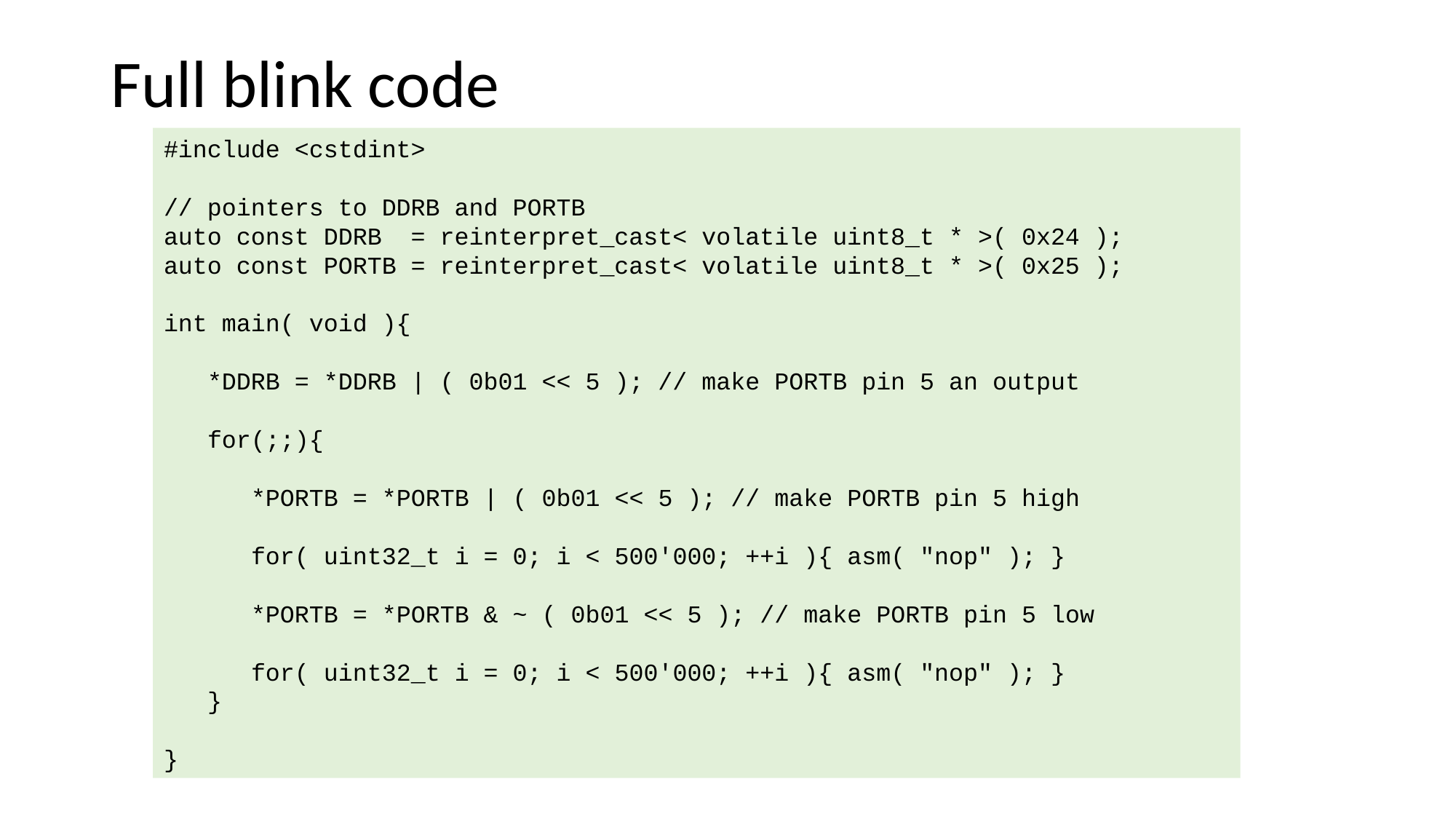

# Full blink code
#include <cstdint>

// pointers to DDRB and PORTB
auto const DDRB  = reinterpret_cast< volatile uint8_t * >( 0x24 );
auto const PORTB = reinterpret_cast< volatile uint8_t * >( 0x25 );

int main( void ){

   *DDRB = *DDRB | ( 0b01 << 5 ); // make PORTB pin 5 an output

   for(;;){

      *PORTB = *PORTB | ( 0b01 << 5 ); // make PORTB pin 5 high

      for( uint32_t i = 0; i < 500'000; ++i ){ asm( "nop" ); }

      *PORTB = *PORTB & ~ ( 0b01 << 5 ); // make PORTB pin 5 low

      for( uint32_t i = 0; i < 500'000; ++i ){ asm( "nop" ); }
   }

}